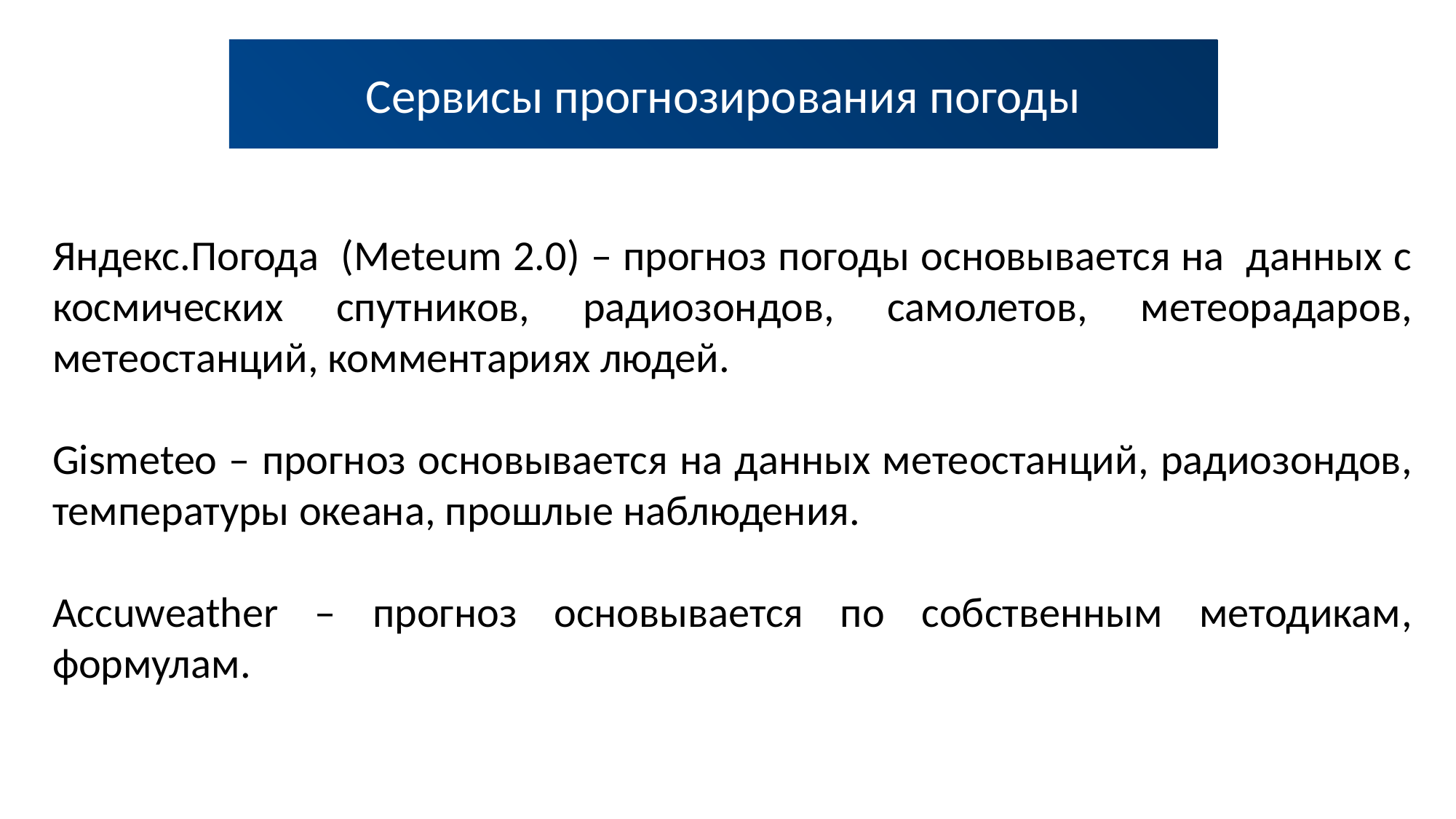

Сервисы прогнозирования погоды
Яндекс.Погода  (Meteum 2.0) – прогноз погоды основывается на  данных с космических спутников, радиозондов, самолетов, метеорадаров, метеостанций, комментариях людей.

Gismeteo – прогноз основывается на данных метеостанций, радиозондов, температуры океана, прошлые наблюдения.

Accuweather – прогноз основывается по собственным методикам, формулам.